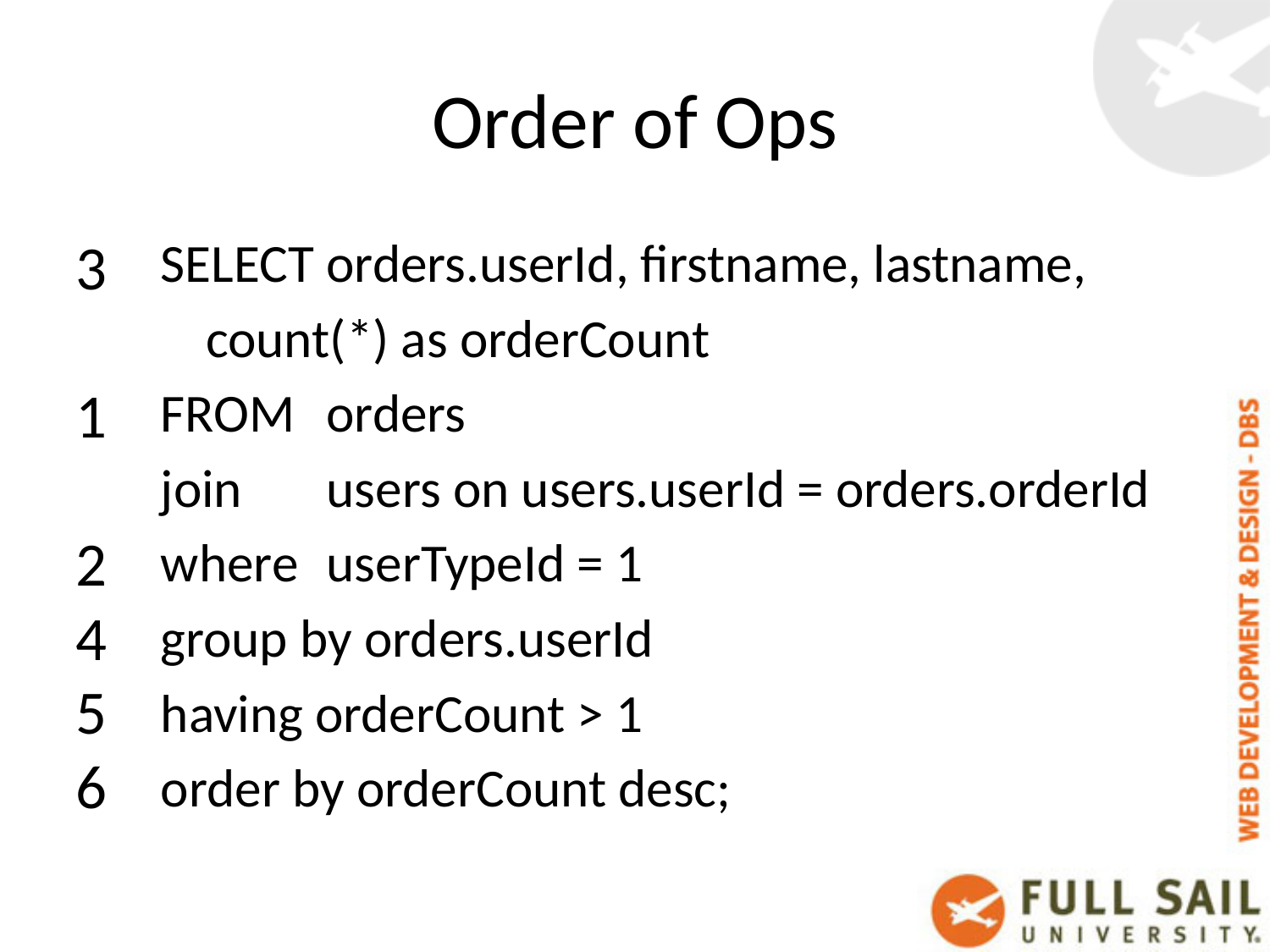

# Order of Ops
3

1

2
4
5
6
SELECT 	orders.userId, firstname, lastname,
	count(*) as orderCount
FROM 	orders
join	users on users.userId = orders.orderId
where 	userTypeId = 1
group by orders.userId
having orderCount > 1
order by orderCount desc;